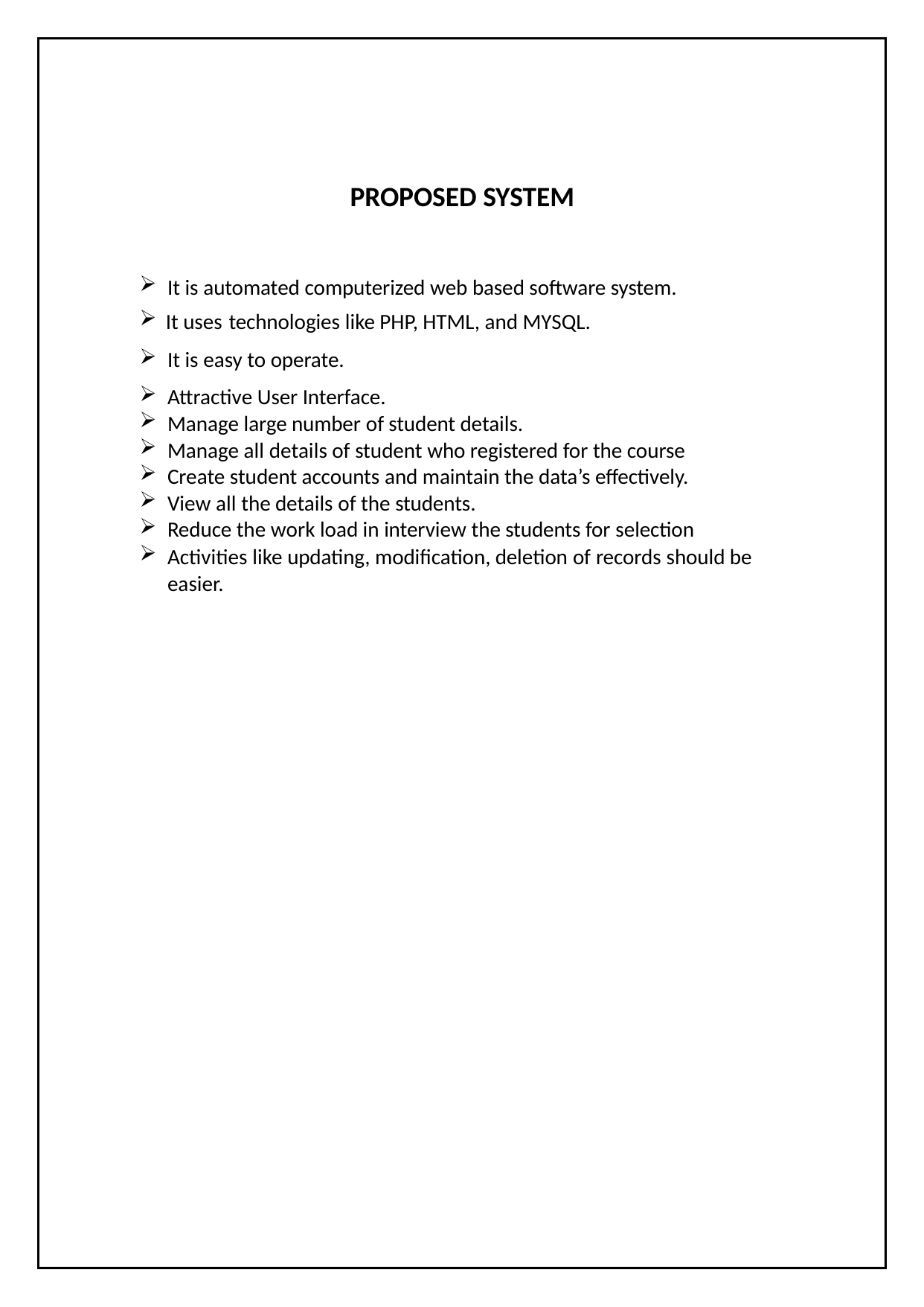

PROPOSED SYSTEM

It is automated computerized web based software system.
It uses technologies like PHP, HTML, and MYSQL.
It is easy to operate.
Attractive User Interface.
Manage large number of student details.
Manage all details of student who registered for the course
Create student accounts and maintain the data’s effectively.
View all the details of the students.
Reduce the work load in interview the students for selection
Activities like updating, modification, deletion of records should be  easier.